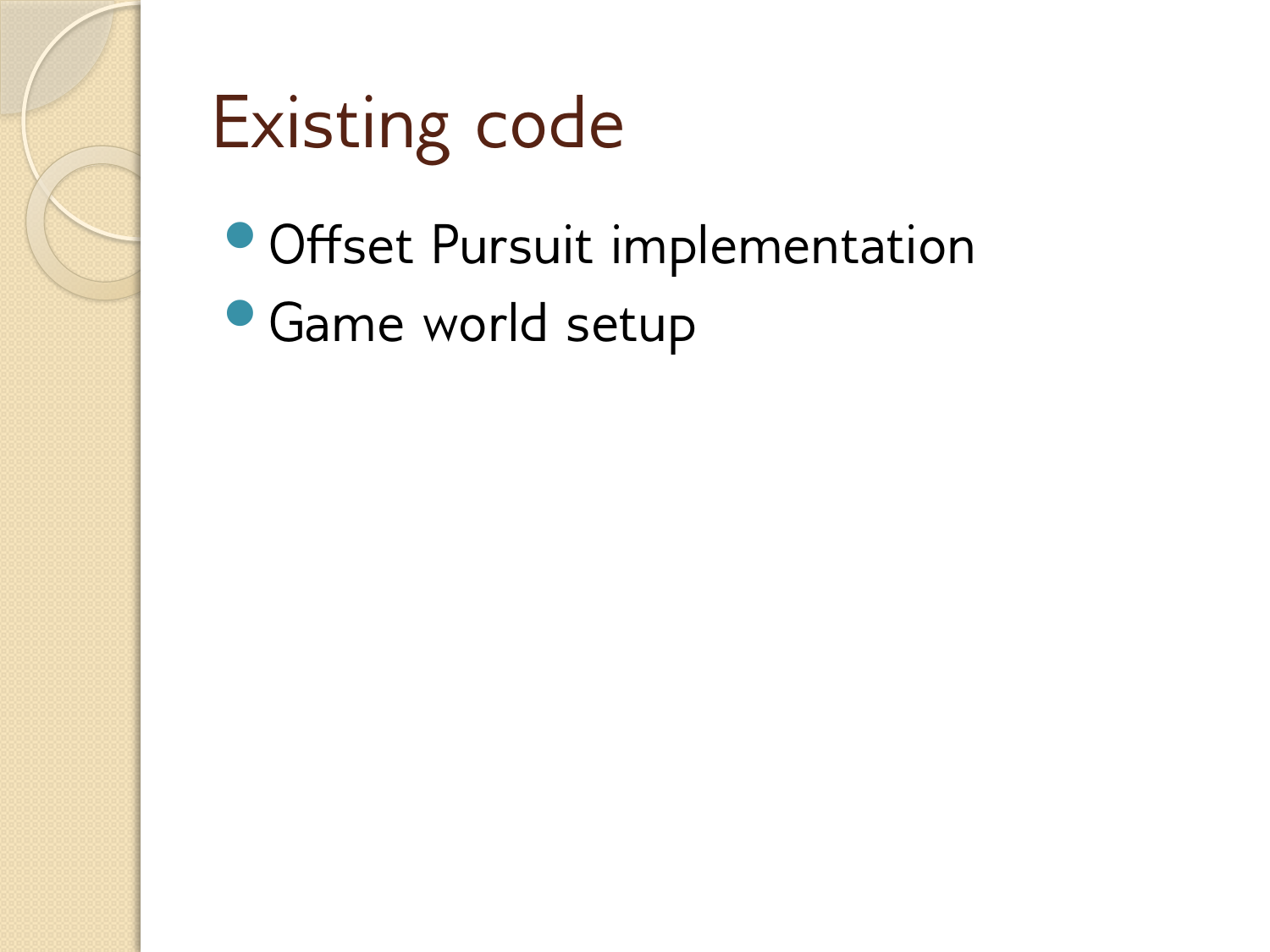

# Existing code
Offset Pursuit implementation
Game world setup